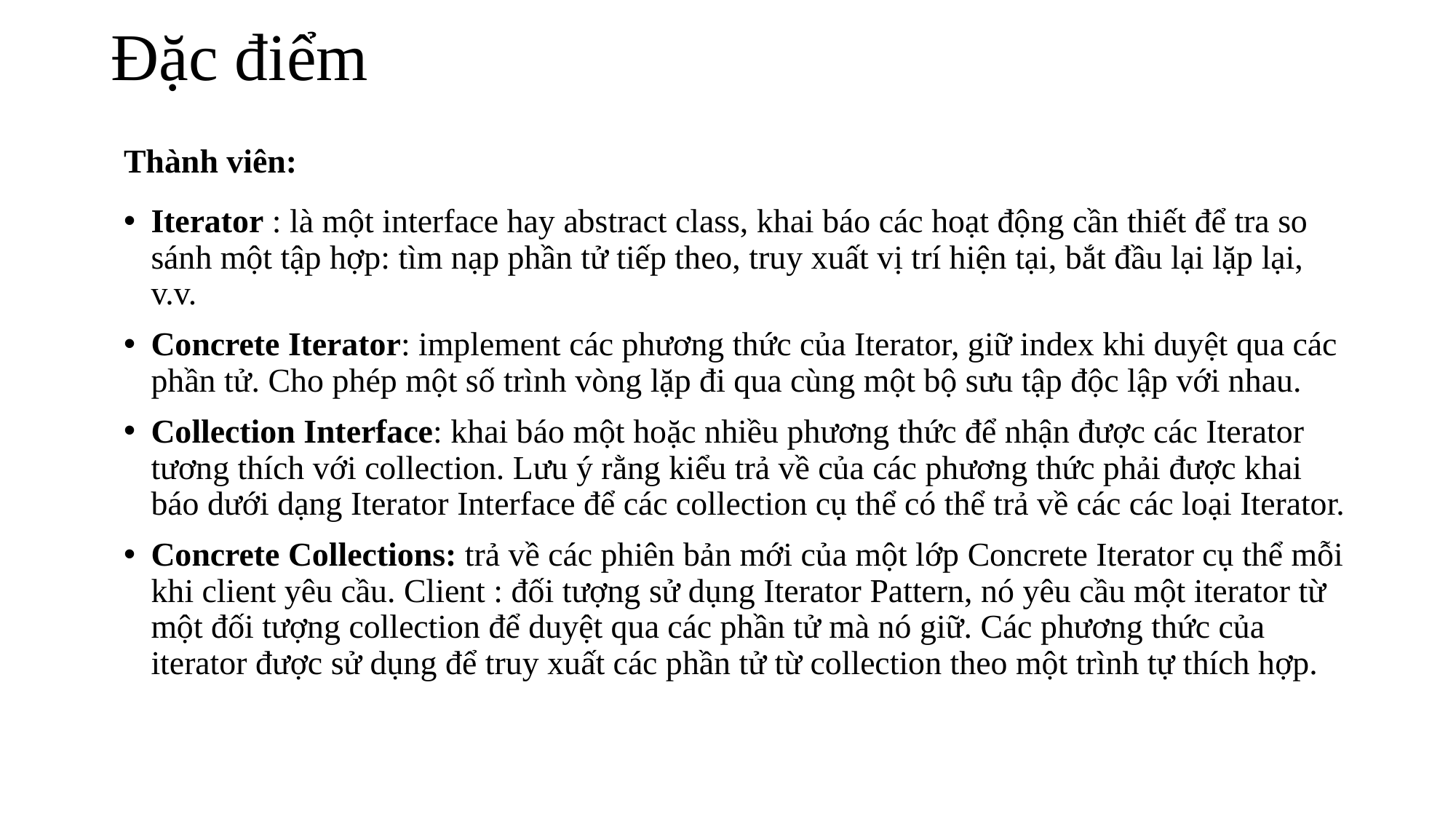

# Đặc điểm
Thành viên:
Iterator : là một interface hay abstract class, khai báo các hoạt động cần thiết để tra so sánh một tập hợp: tìm nạp phần tử tiếp theo, truy xuất vị trí hiện tại, bắt đầu lại lặp lại, v.v.
Concrete Iterator: implement các phương thức của Iterator, giữ index khi duyệt qua các phần tử. Cho phép một số trình vòng lặp đi qua cùng một bộ sưu tập độc lập với nhau.
Collection Interface: khai báo một hoặc nhiều phương thức để nhận được các Iterator tương thích với collection. Lưu ý rằng kiểu trả về của các phương thức phải được khai báo dưới dạng Iterator Interface để các collection cụ thể có thể trả về các các loại Iterator.
Concrete Collections: trả về các phiên bản mới của một lớp Concrete Iterator cụ thể mỗi khi client yêu cầu. Client : đối tượng sử dụng Iterator Pattern, nó yêu cầu một iterator từ một đối tượng collection để duyệt qua các phần tử mà nó giữ. Các phương thức của iterator được sử dụng để truy xuất các phần tử từ collection theo một trình tự thích hợp.